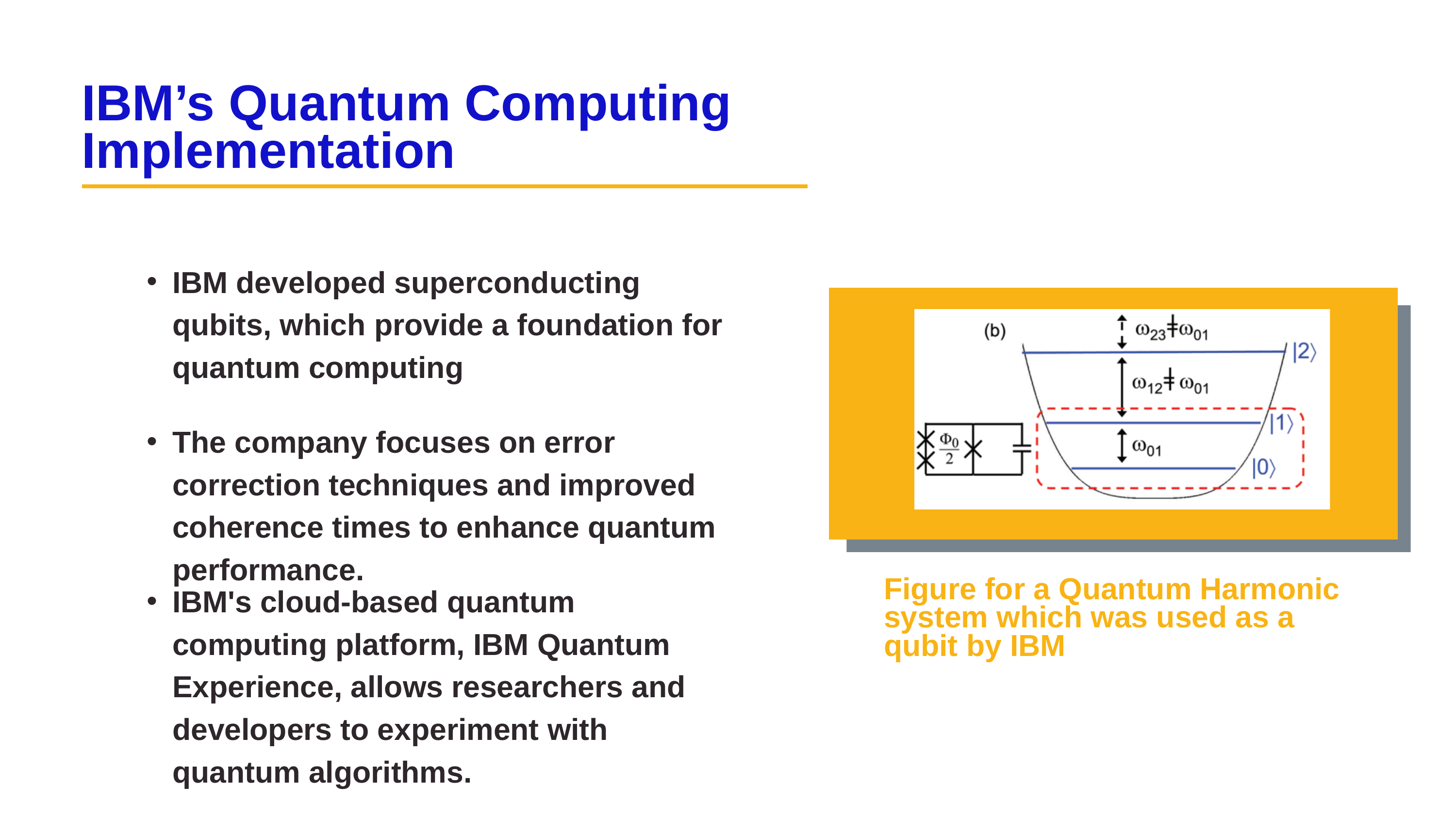

IBM’s Quantum Computing Implementation

IBM developed superconducting qubits, which provide a foundation for quantum computing​

The company focuses on error correction techniques and improved coherence times to enhance quantum performance.
IBM's cloud-based quantum computing platform, IBM Quantum Experience, allows researchers and developers to experiment with quantum algorithms.
Figure for a Quantum Harmonic system which was used as a qubit by IBM